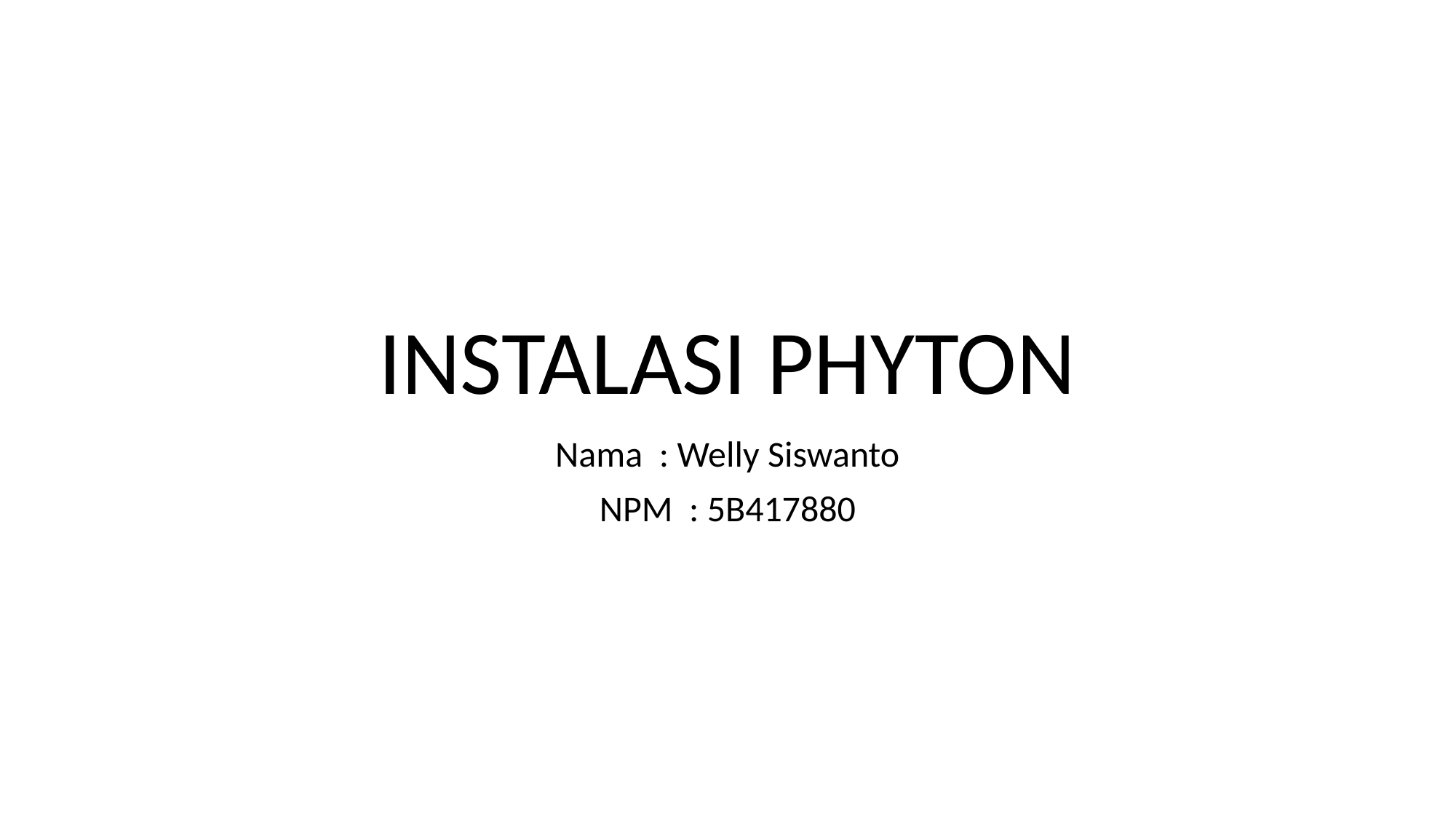

# INSTALASI PHYTON
Nama  : Welly Siswanto
NPM  : 5B417880